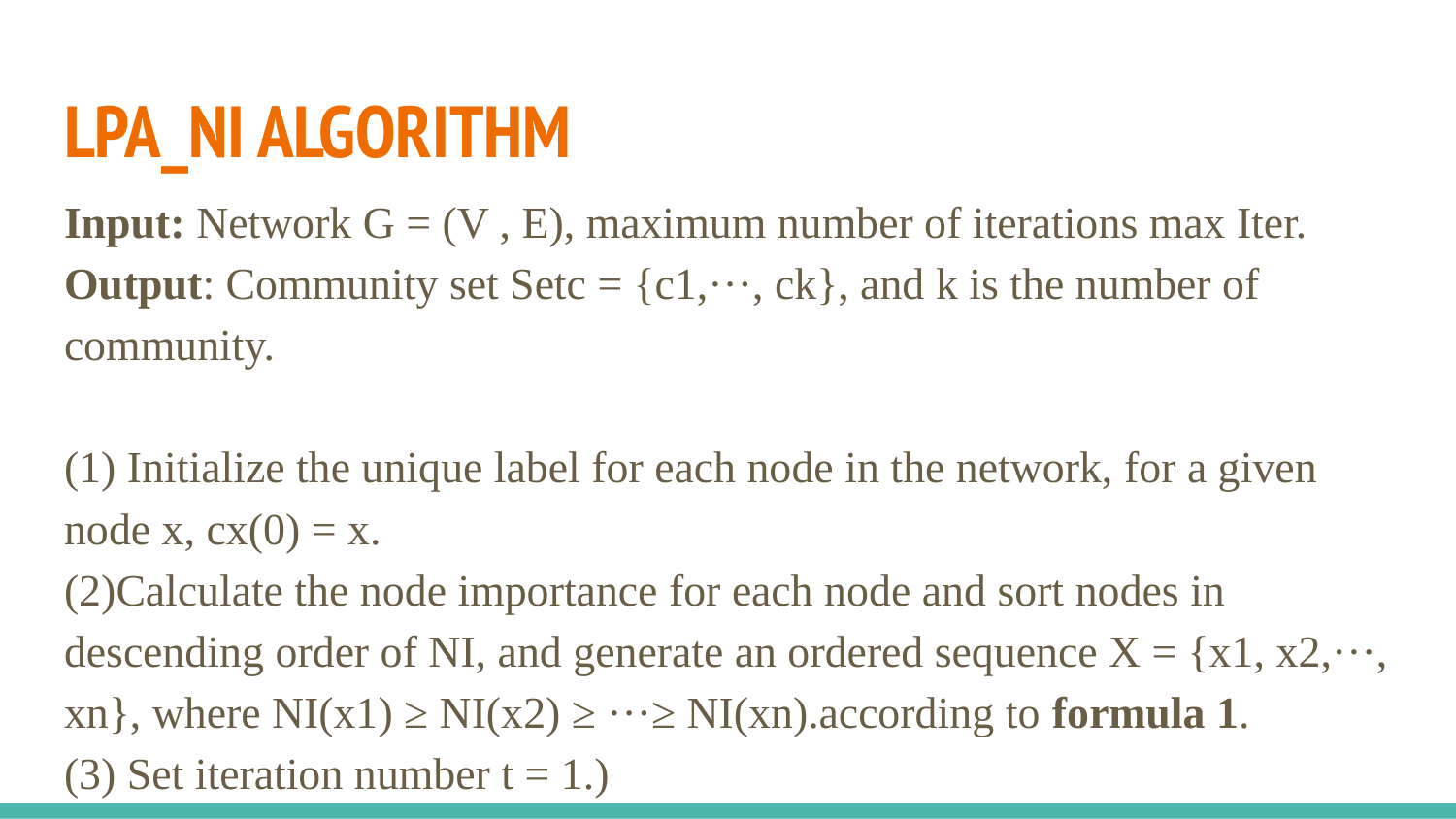

# LPA_NI ALGORITHM
Input: Network G = (V , E), maximum number of iterations max Iter.
Output: Community set Setc = {c1,···, ck}, and k is the number of community.

(1) Initialize the unique label for each node in the network, for a given node x, cx(0) = x.
(2)Calculate the node importance for each node and sort nodes in descending order of NI, and generate an ordered sequence X = {x1, x2,···, xn}, where NI(x1) ≥ NI(x2) ≥ ···≥ NI(xn).according to formula 1.
(3) Set iteration number t = 1.)